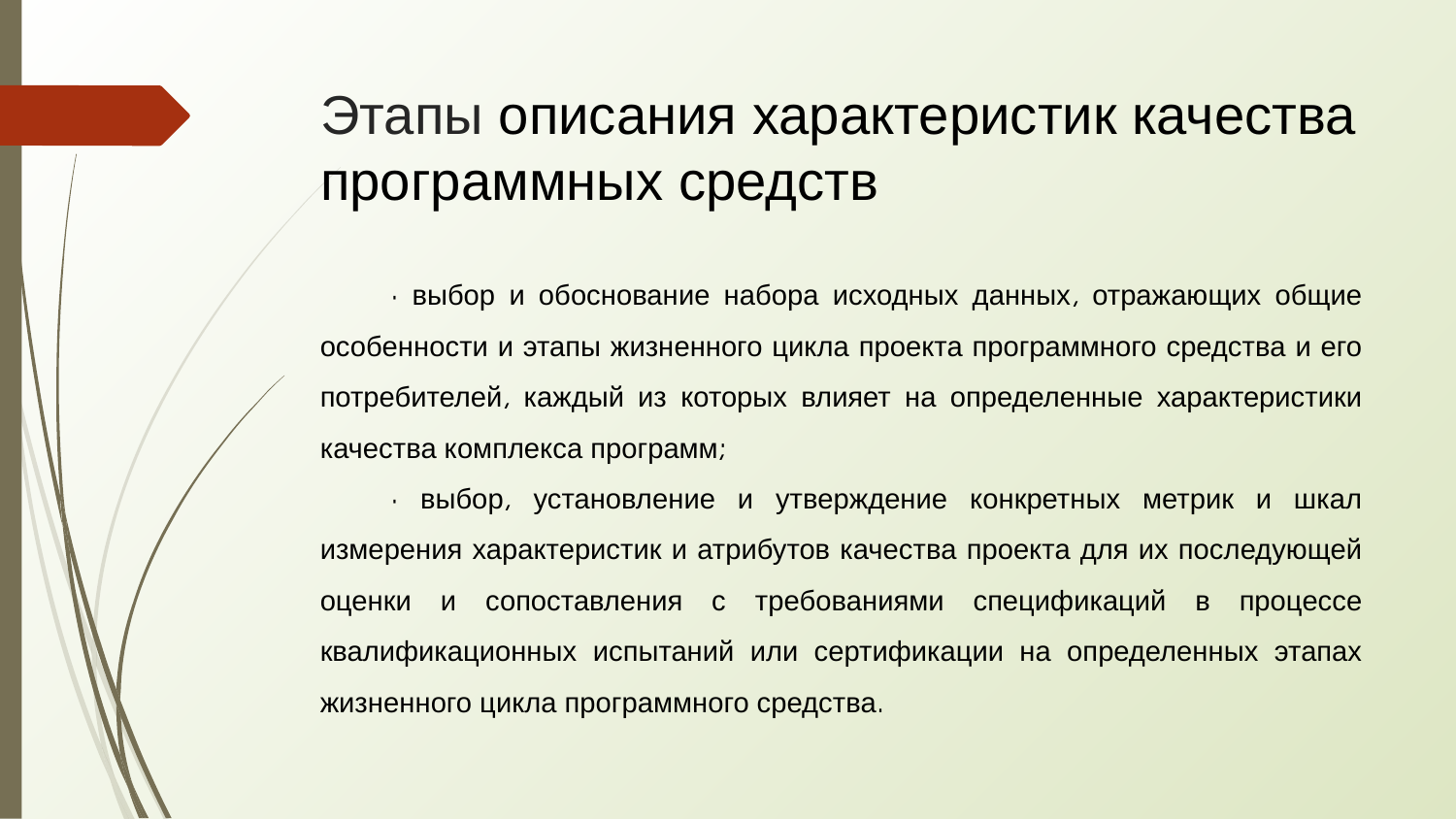

# Этапы описания характеристик качества программных средств
· выбор и обоснование набора исходных данных, отражающих общие особенности и этапы жизненного цикла проекта программного средства и его потребителей, каждый из которых влияет на определенные характеристики качества комплекса программ;
· выбор, установление и утверждение конкретных метрик и шкал измерения характеристик и атрибутов качества проекта для их последующей оценки и сопоставления с требованиями спецификаций в процессе квалификационных испытаний или сертификации на определенных этапах жизненного цикла программного средства.